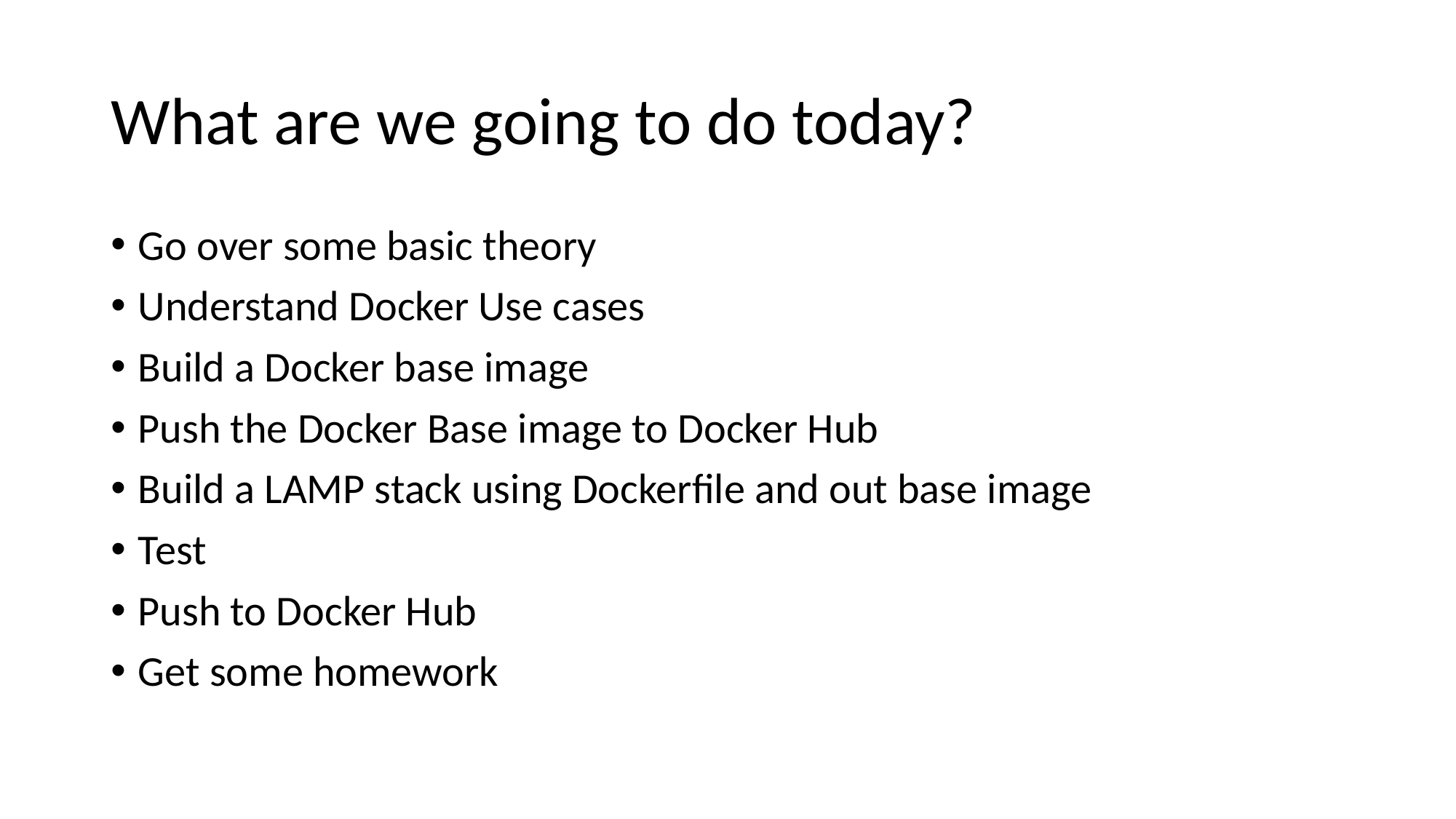

# What are we going to do today?
Go over some basic theory
Understand Docker Use cases
Build a Docker base image
Push the Docker Base image to Docker Hub
Build a LAMP stack using Dockerfile and out base image
Test
Push to Docker Hub
Get some homework